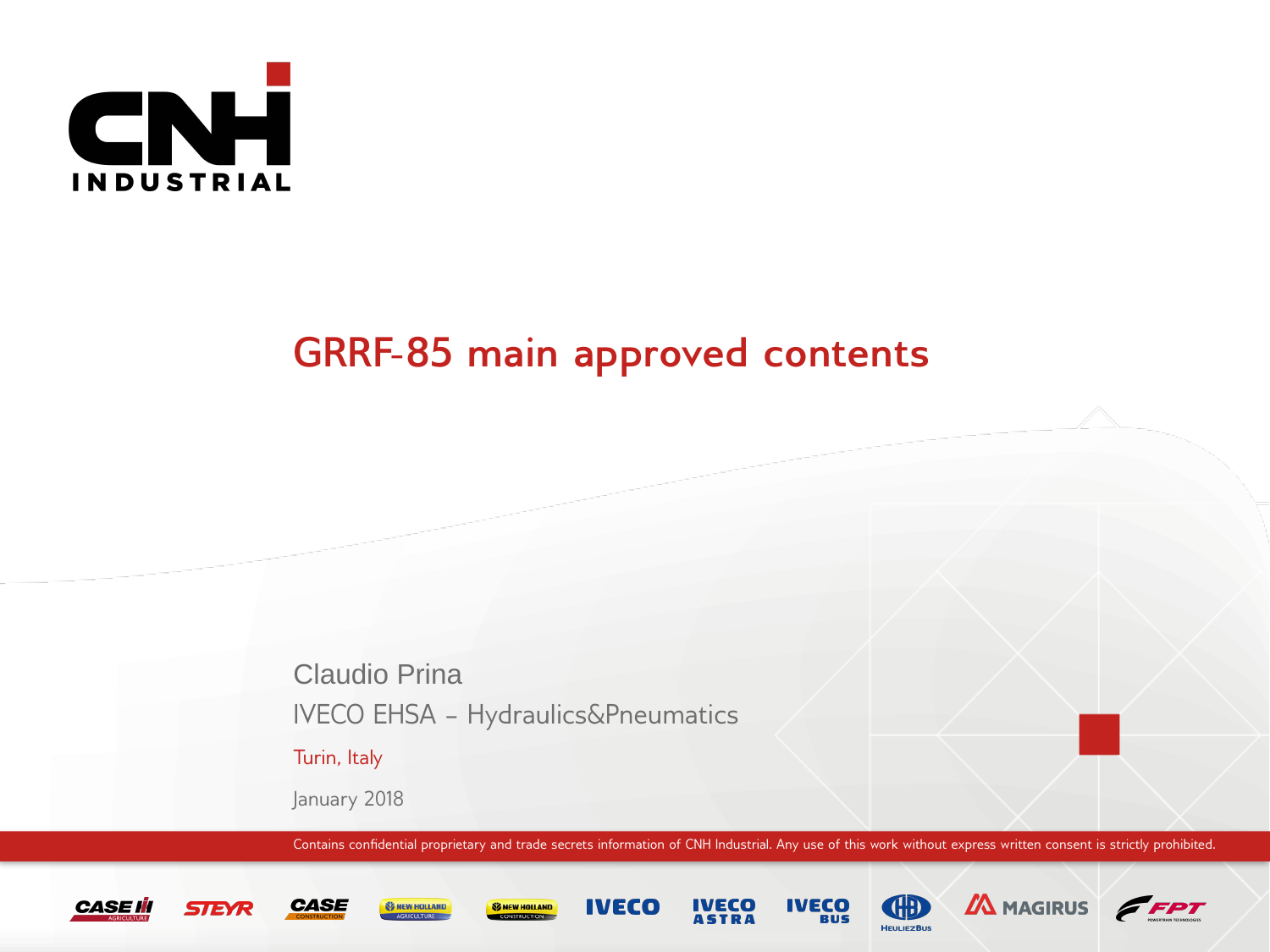

# GRRF-85 main approved contents
Claudio Prina
IVECO EHSA – Hydraulics&Pneumatics
Turin, Italy
January 2018
Contains confidential proprietary and trade secrets information of CNH Industrial. Any use of this work without express written consent is strictly prohibited.